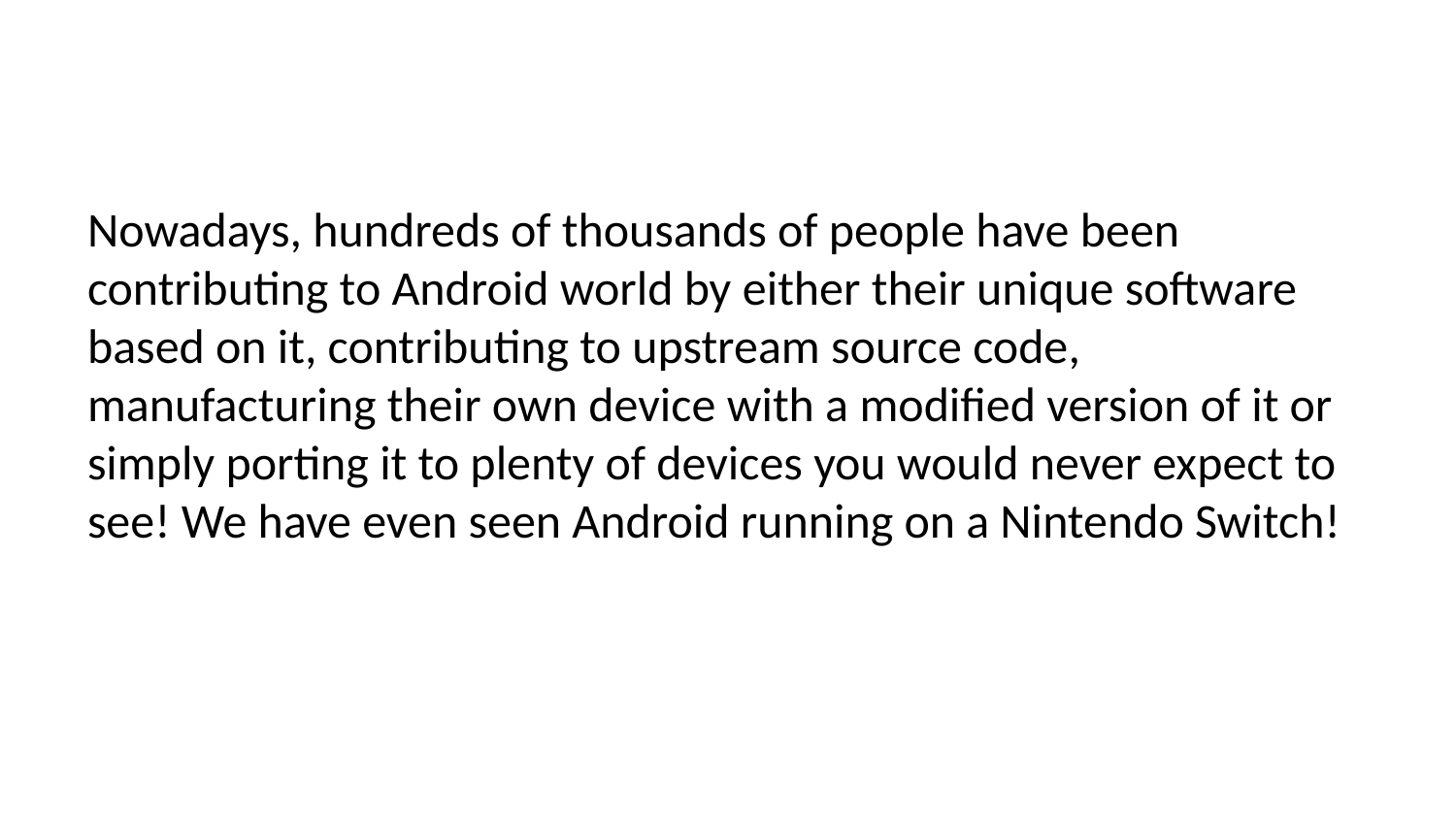

Nowadays, hundreds of thousands of people have been contributing to Android world by either their unique software based on it, contributing to upstream source code, manufacturing their own device with a modified version of it or simply porting it to plenty of devices you would never expect to see! We have even seen Android running on a Nintendo Switch!